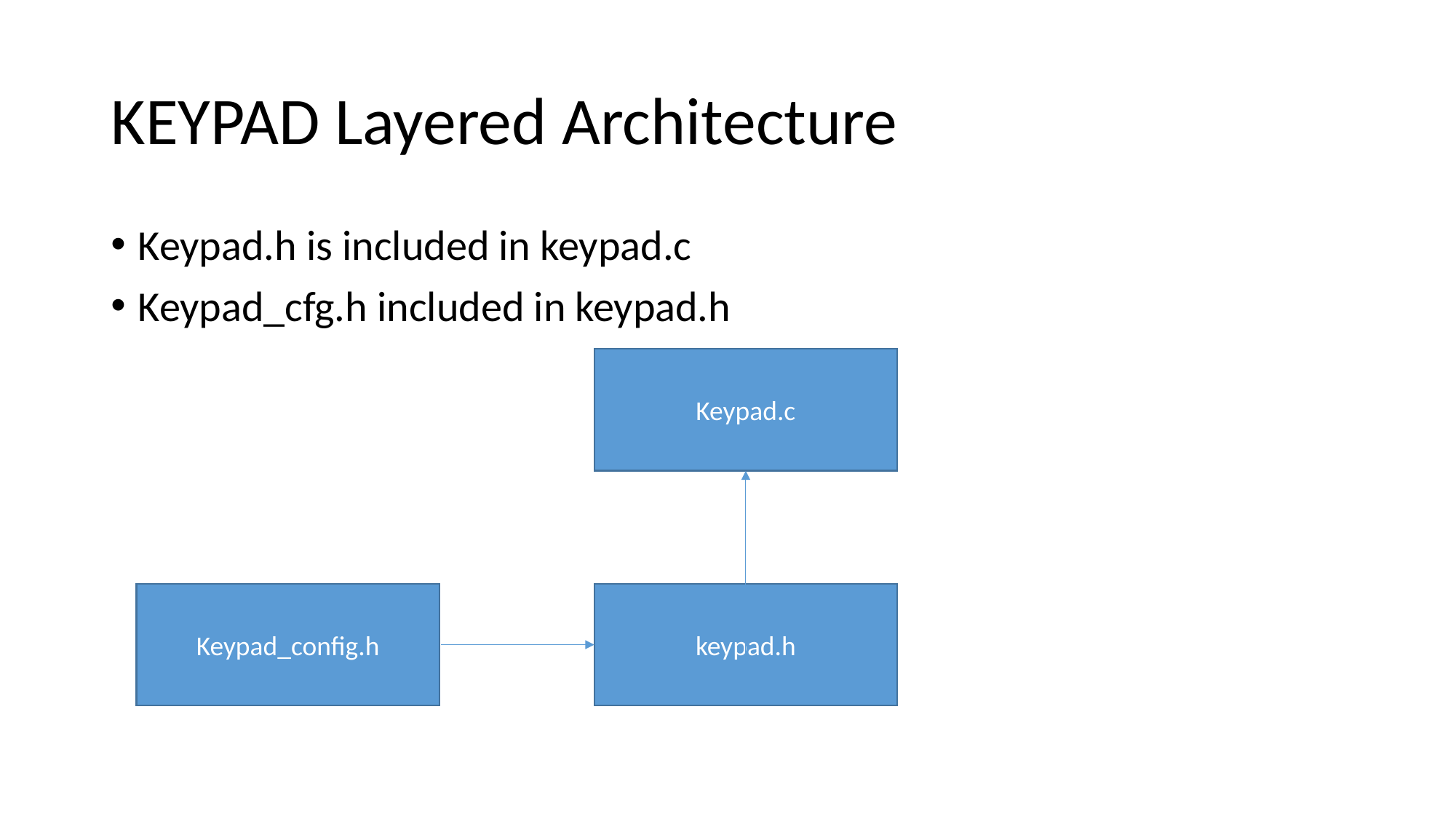

# KEYPAD Layered Architecture
Keypad.h is included in keypad.c
Keypad_cfg.h included in keypad.h
Keypad.c
Keypad_config.h
keypad.h